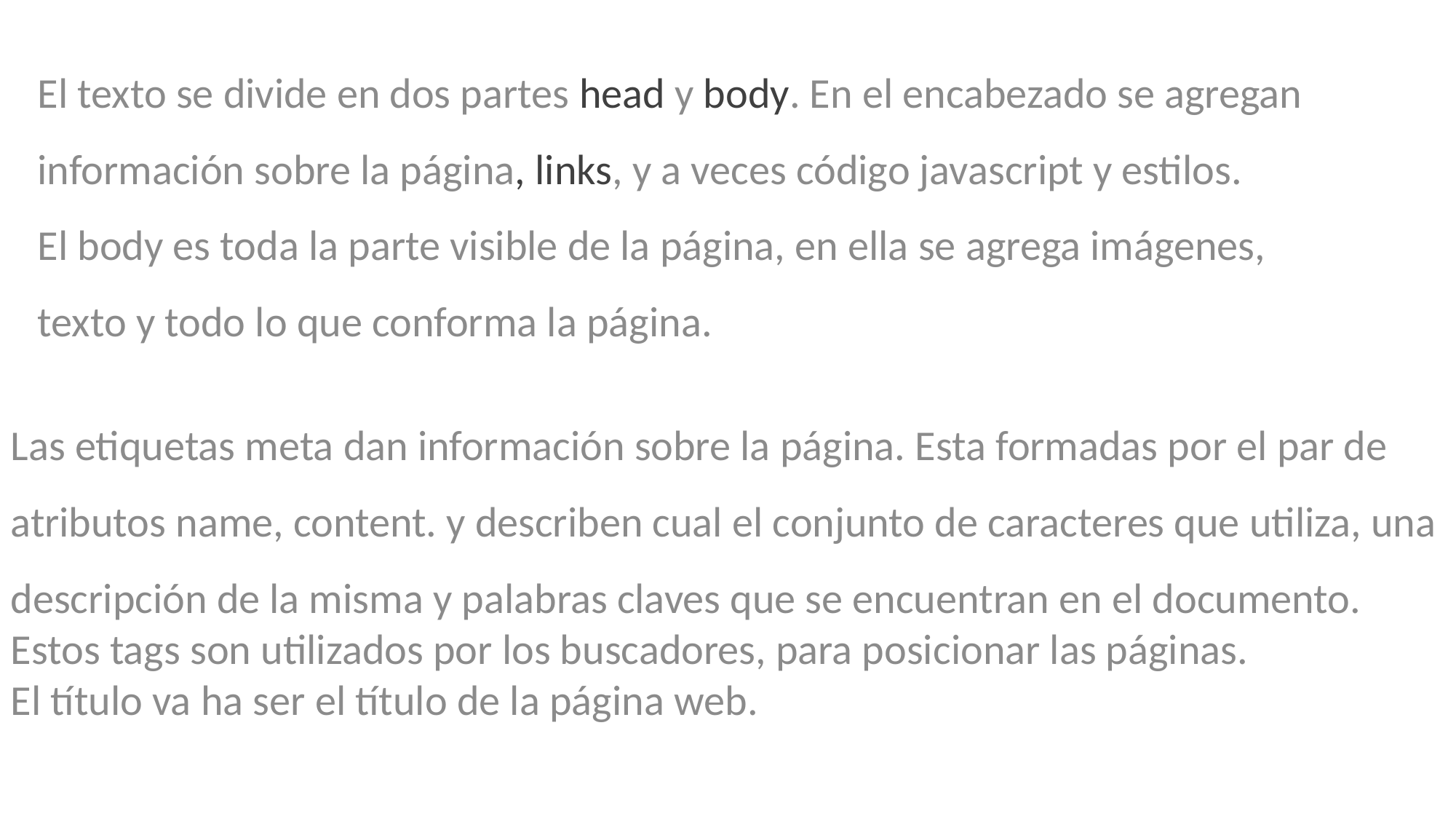

El texto se divide en dos partes head y body. En el encabezado se agregan
información sobre la página, links, y a veces código javascript y estilos.
El body es toda la parte visible de la página, en ella se agrega imágenes,
texto y todo lo que conforma la página.

Las etiquetas meta dan información sobre la página. Esta formadas por el par de atributos name, content. y describen cual el conjunto de caracteres que utiliza, una descripción de la misma y palabras claves que se encuentran en el documento.
Estos tags son utilizados por los buscadores, para posicionar las páginas.
El título va ha ser el título de la página web.